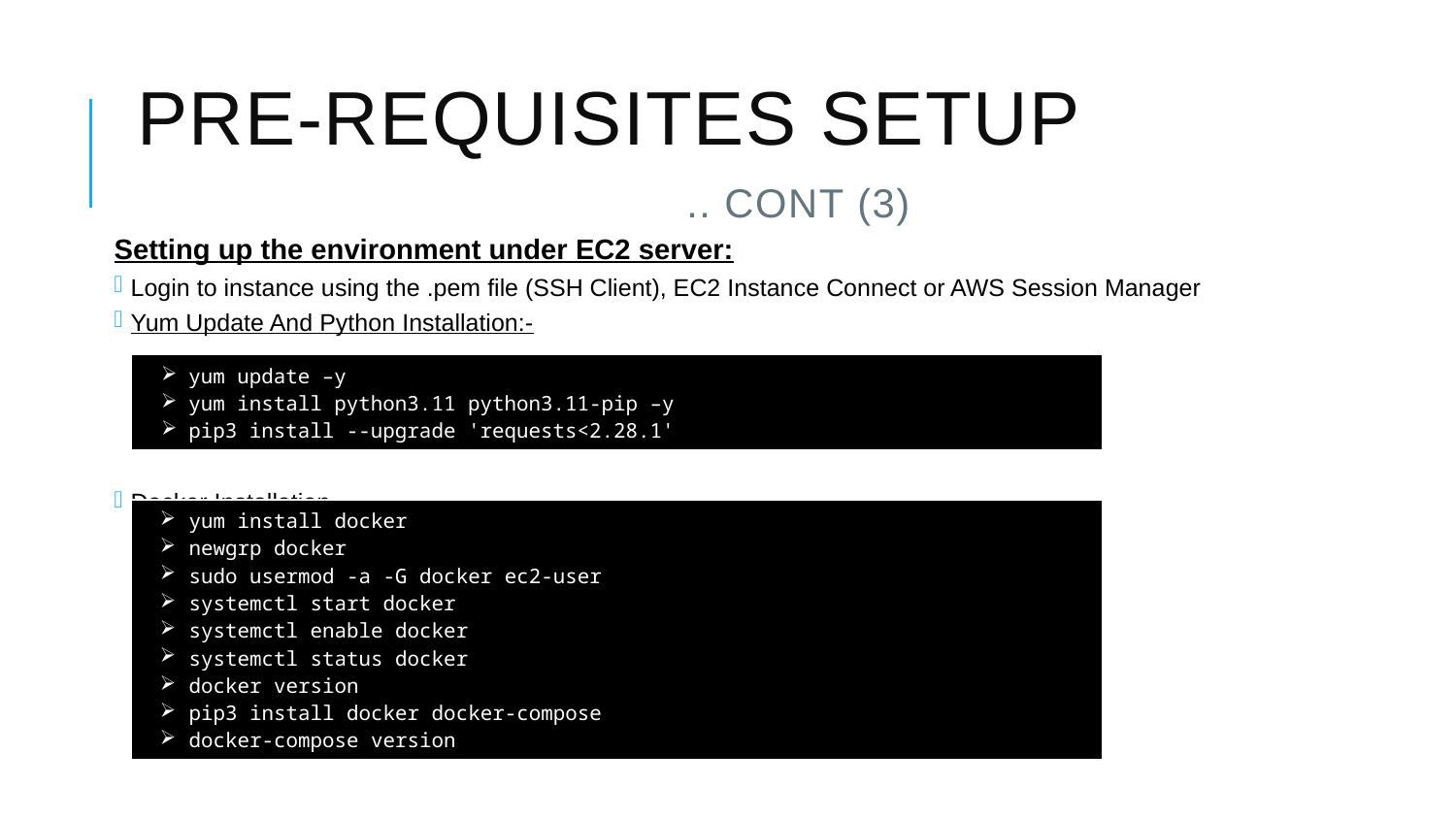

# Pre-requisites setup 					     .. Cont (3)
Setting up the environment under EC2 server:
Login to instance using the .pem file (SSH Client), EC2 Instance Connect or AWS Session Manager
Yum Update And Python Installation:-

Docker Installation-

| yum update –y yum install python3.11 python3.11-pip –y pip3 install --upgrade 'requests<2.28.1' |
| --- |
| yum install docker newgrp docker sudo usermod -a -G docker ec2-user systemctl start docker systemctl enable docker systemctl status docker docker version pip3 install docker docker-compose docker-compose version |
| --- |